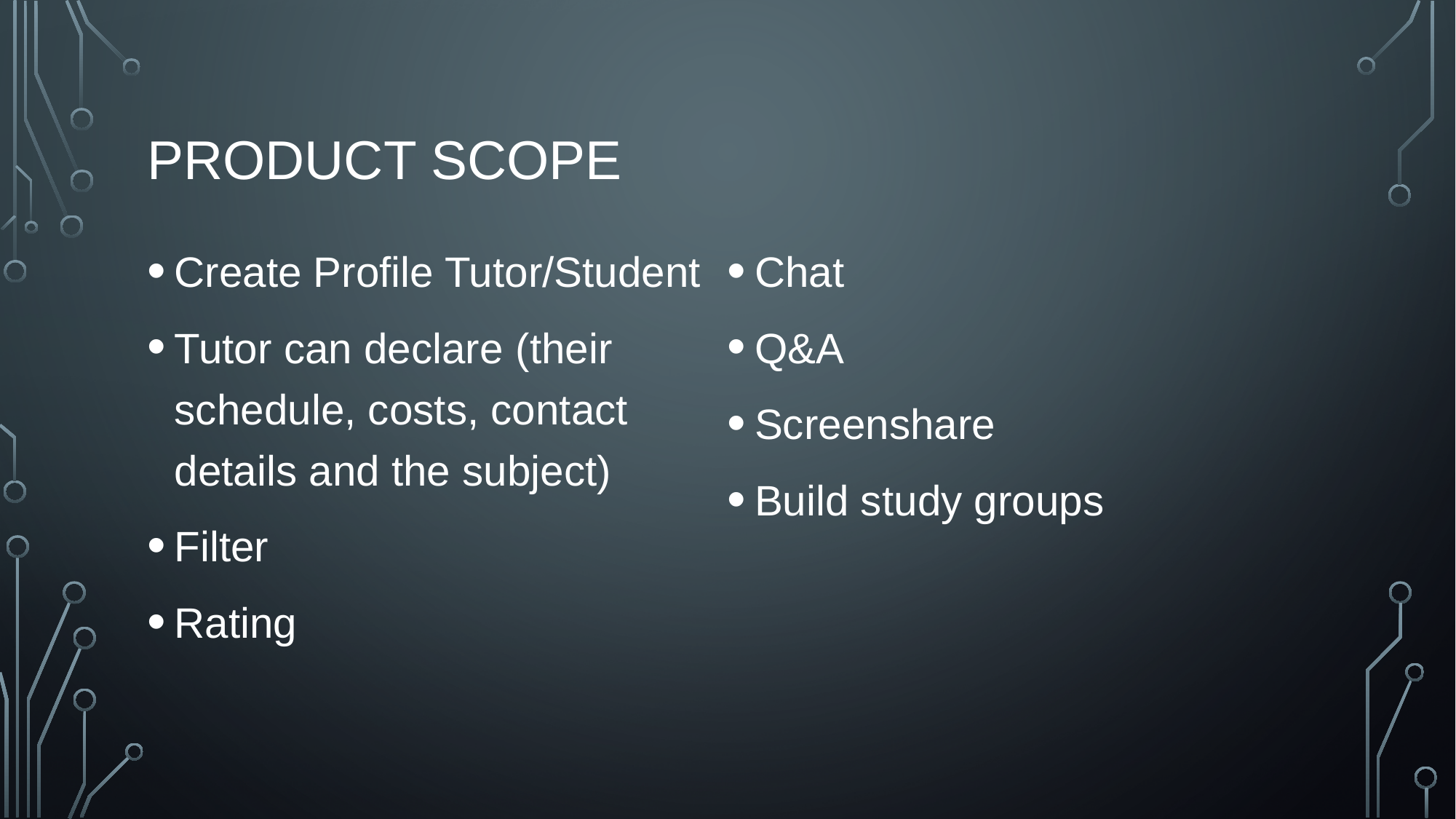

# Product Scope
Create Profile Tutor/Student
Tutor can declare (their schedule, costs, contact details and the subject)
Filter
Rating
Chat
Q&A
Screenshare
Build study groups